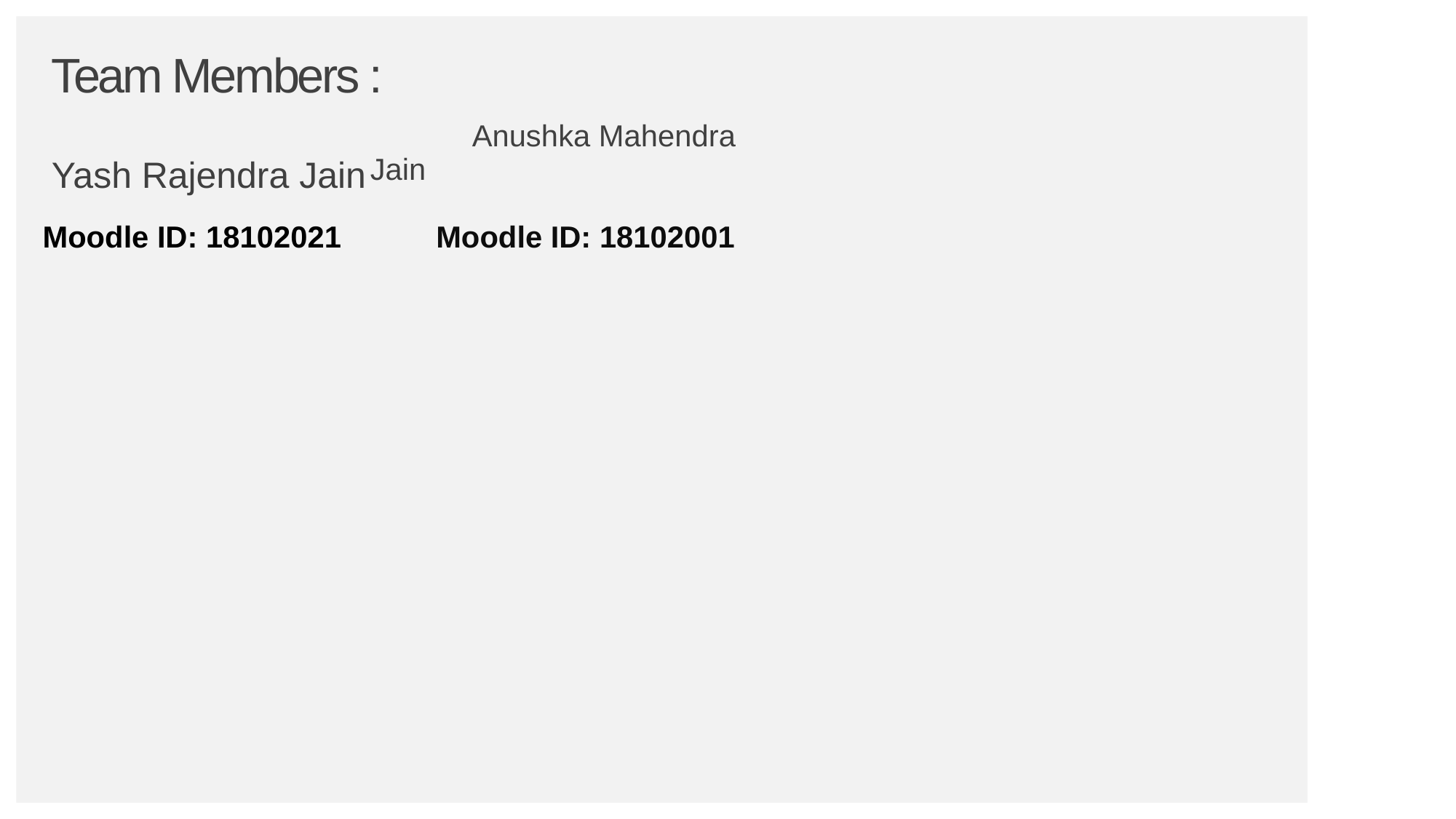

# Team Members :
          Anushka Mahendra Jain
Yash Rajendra Jain

Moodle ID: 18102021

Moodle ID: 18102001